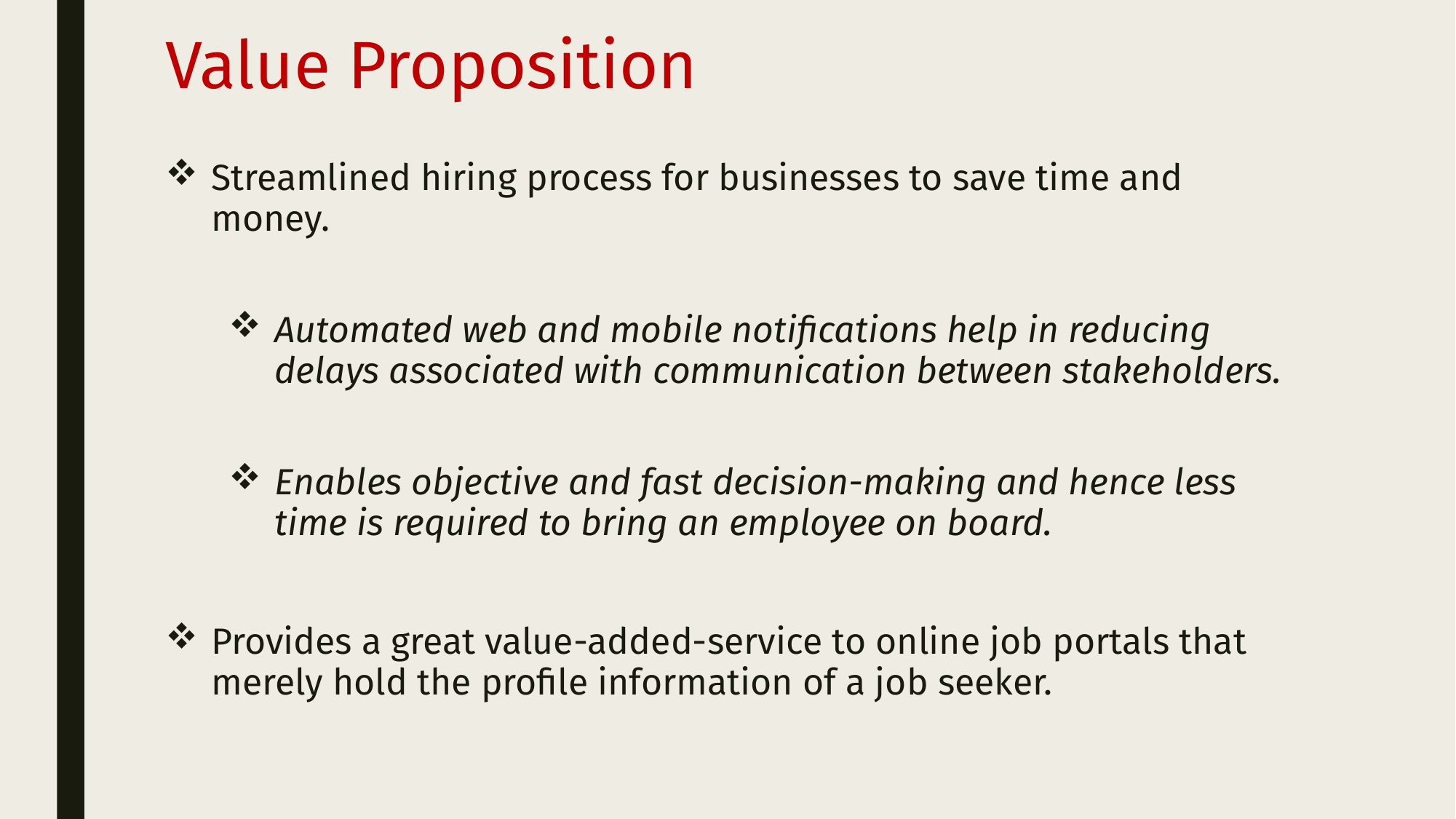

# Value Proposition
Streamlined hiring process for businesses to save time and money.

Automated web and mobile notifications help in reducing delays associated with communication between stakeholders.

Enables objective and fast decision-making and hence less time is required to bring an employee on board.

Provides a great value-added-service to online job portals that merely hold the profile information of a job seeker.